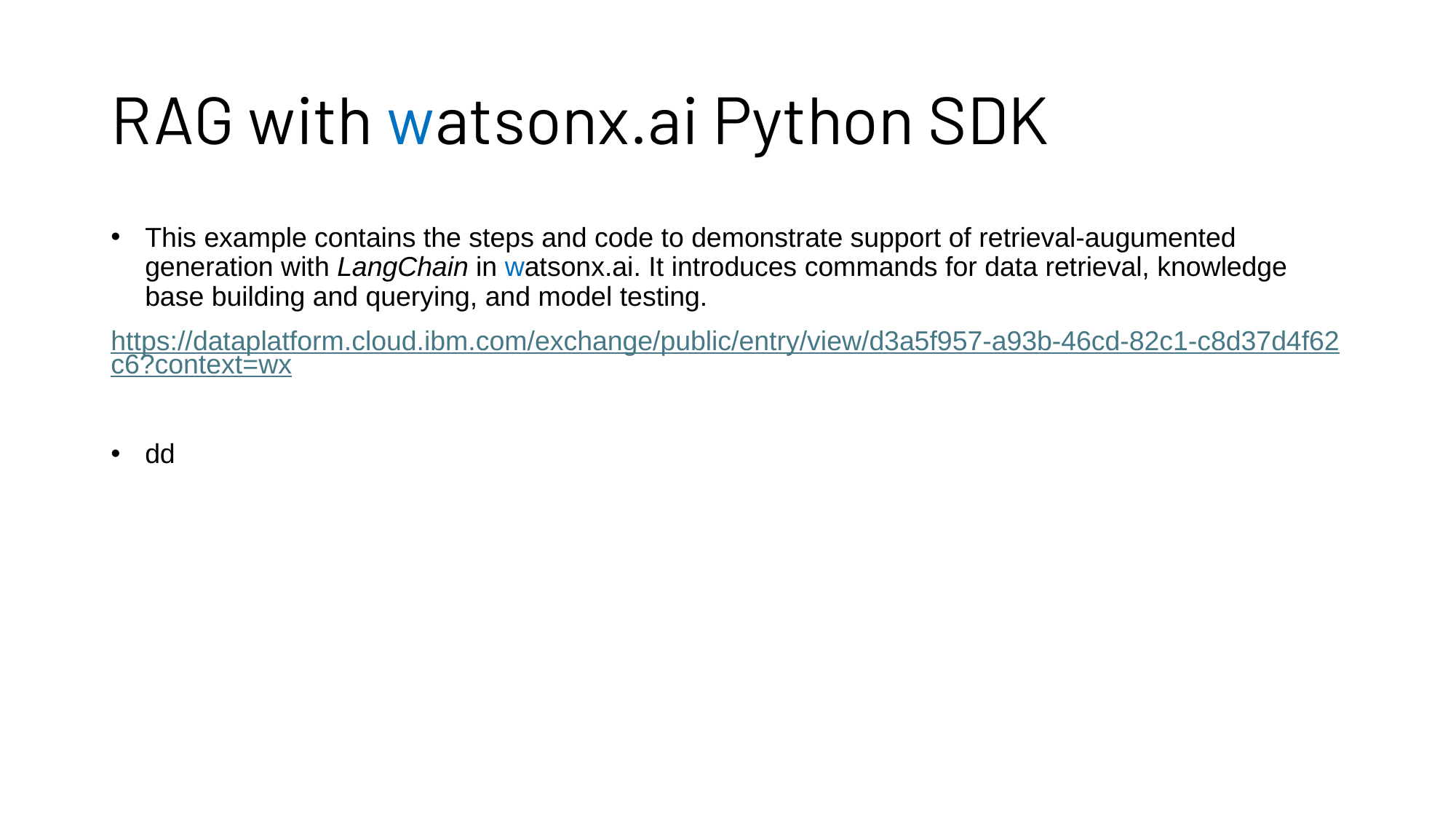

# RAG with watsonx.ai Python SDK
This example contains the steps and code to demonstrate support of retrieval-augumented generation with LangChain in watsonx.ai. It introduces commands for data retrieval, knowledge base building and querying, and model testing.
https://dataplatform.cloud.ibm.com/exchange/public/entry/view/d3a5f957-a93b-46cd-82c1-c8d37d4f62c6?context=wx

dd